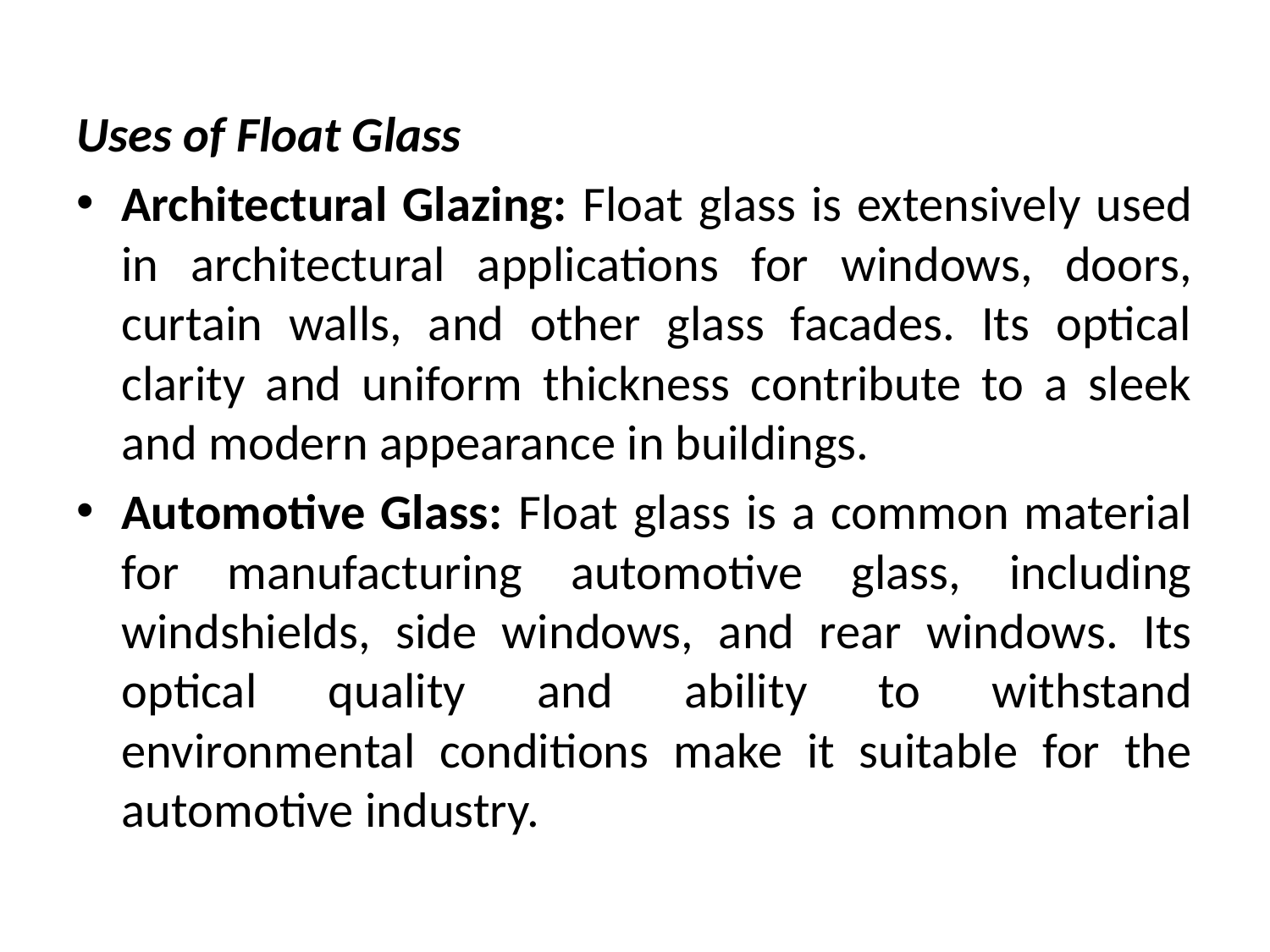

Uses of Float Glass
Architectural Glazing: Float glass is extensively used in architectural applications for windows, doors, curtain walls, and other glass facades. Its optical clarity and uniform thickness contribute to a sleek and modern appearance in buildings.
Automotive Glass: Float glass is a common material for manufacturing automotive glass, including windshields, side windows, and rear windows. Its optical quality and ability to withstand environmental conditions make it suitable for the automotive industry.